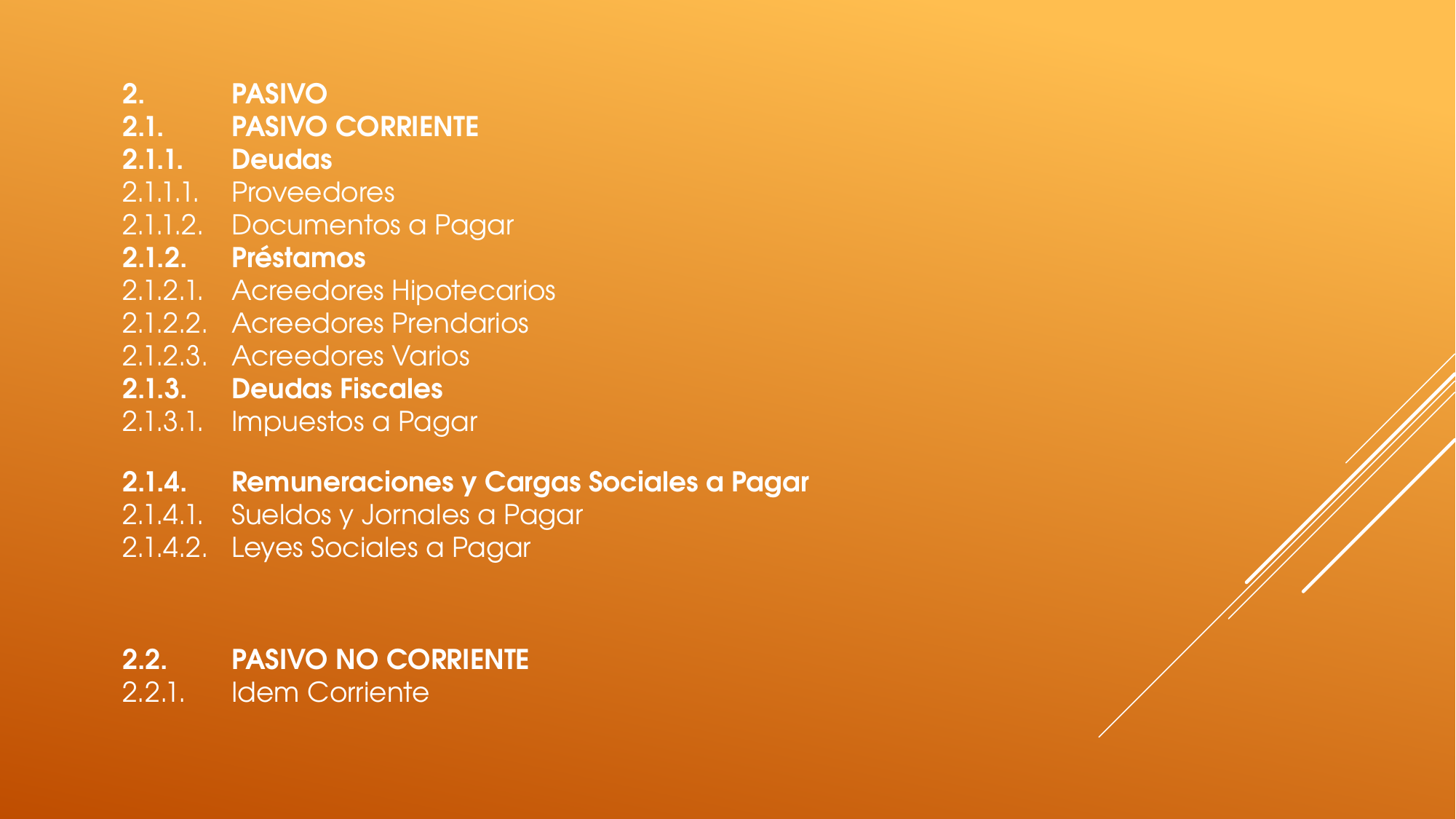

2.	PASIVO
2.1.	PASIVO CORRIENTE
2.1.1.	Deudas
2.1.1.1.	Proveedores
2.1.1.2.	Documentos a Pagar
2.1.2.	Préstamos
2.1.2.1.	Acreedores Hipotecarios
2.1.2.2.	Acreedores Prendarios
2.1.2.3.	Acreedores Varios
2.1.3.	Deudas Fiscales
2.1.3.1.	Impuestos a Pagar
2.1.4.	Remuneraciones y Cargas Sociales a Pagar
2.1.4.1.	Sueldos y Jornales a Pagar
2.1.4.2.	Leyes Sociales a Pagar
2.2.	PASIVO NO CORRIENTE
2.2.1.	Idem Corriente